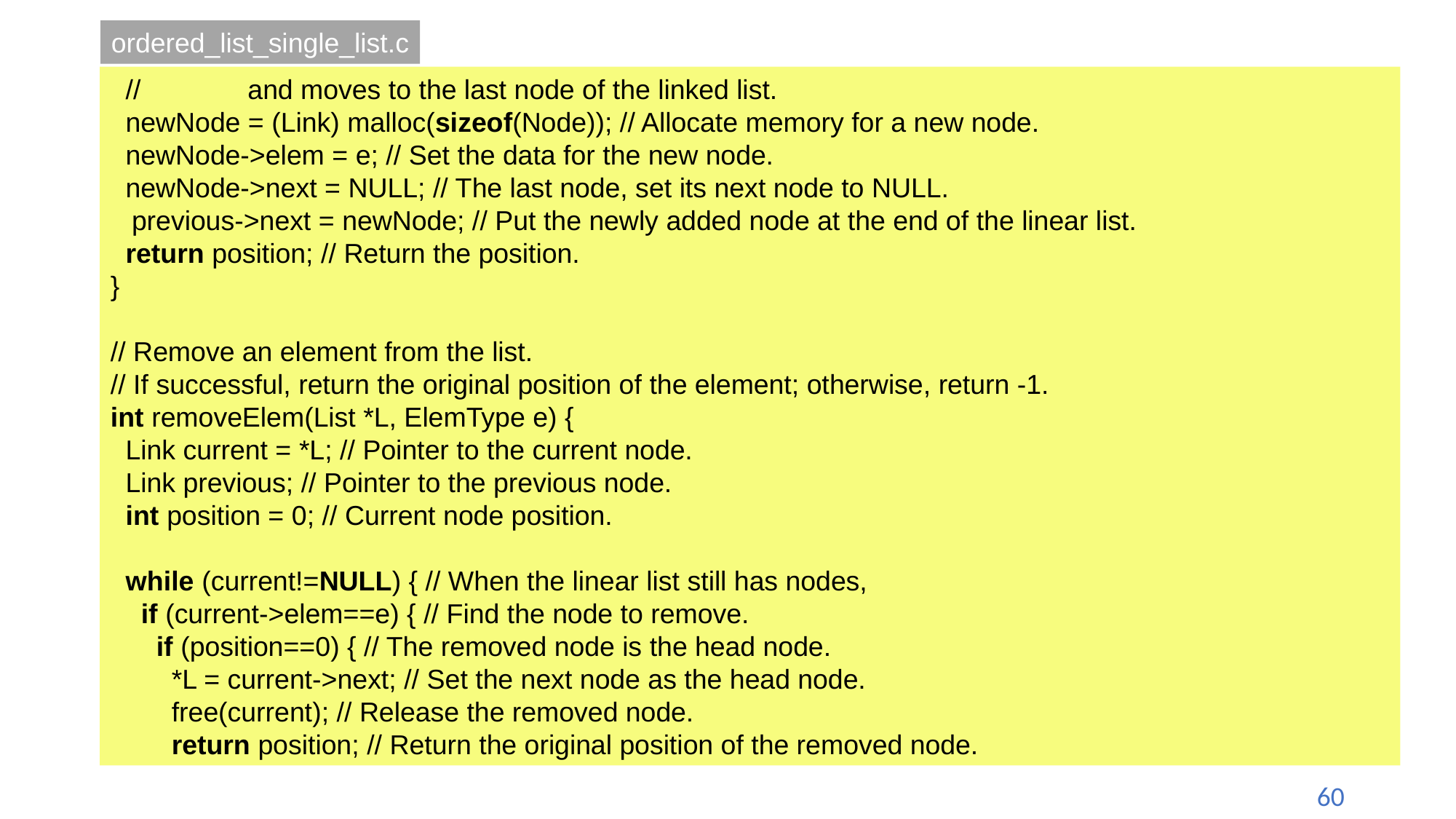

ordered_list_single_list.c
  //              and moves to the last node of the linked list.
  newNode = (Link) malloc(sizeof(Node)); // Allocate memory for a new node.
  newNode->elem = e; // Set the data for the new node.
  newNode->next = NULL; // The last node, set its next node to NULL.
	previous->next = newNode; // Put the newly added node at the end of the linear list.
  return position; // Return the position.
}

// Remove an element from the list.
// If successful, return the original position of the element; otherwise, return -1.
int removeElem(List *L, ElemType e) {
  Link current = *L; // Pointer to the current node.
  Link previous; // Pointer to the previous node.
  int position = 0; // Current node position.

  while (current!=NULL) { // When the linear list still has nodes,
    if (current->elem==e) { // Find the node to remove.
      if (position==0) { // The removed node is the head node.
        *L = current->next; // Set the next node as the head node.
        free(current); // Release the removed node.
        return position; // Return the original position of the removed node.